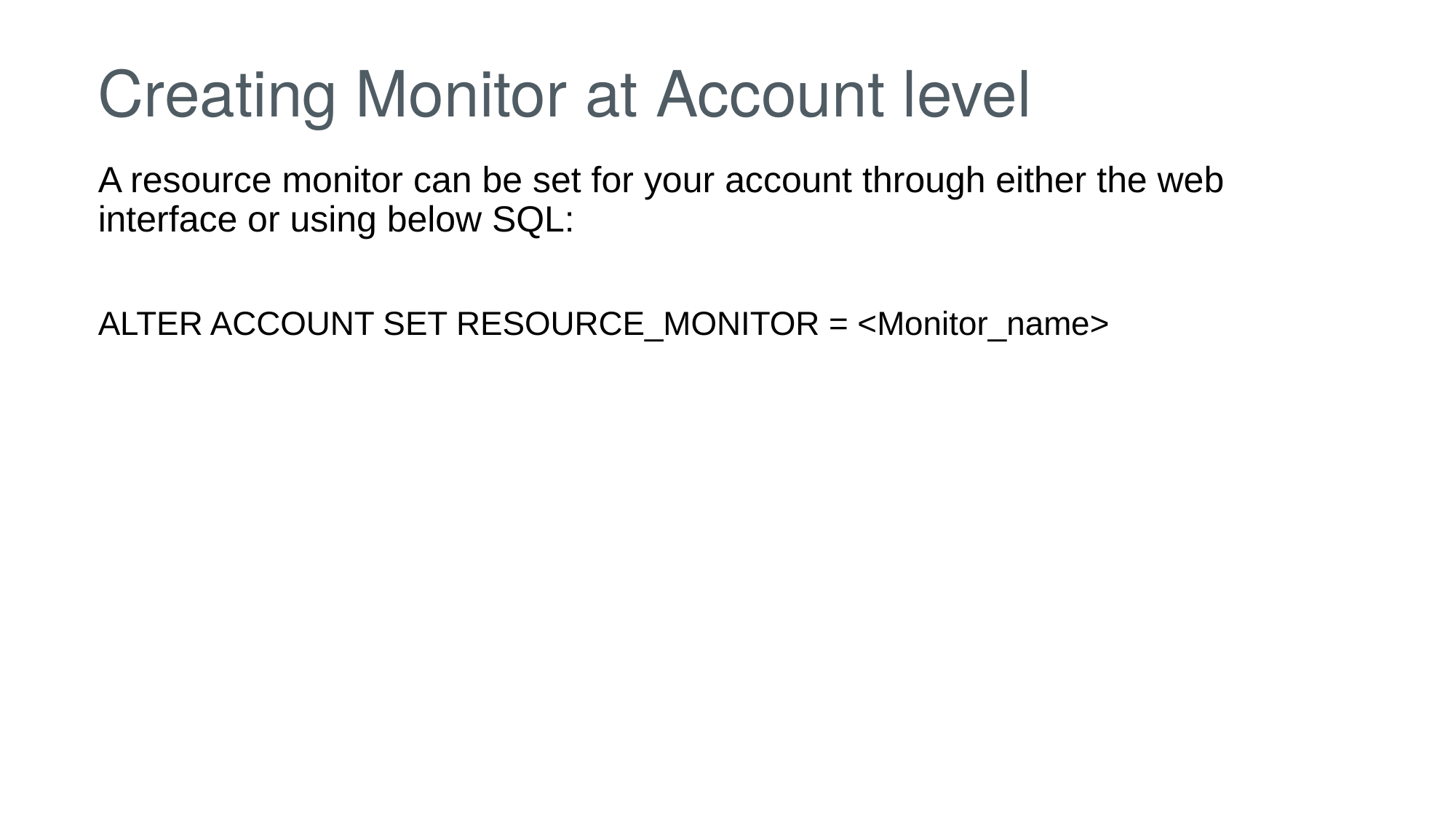

# Creating Monitor at Account level
A resource monitor can be set for your account through either the web interface or using below SQL:

ALTER ACCOUNT SET RESOURCE_MONITOR = <Monitor_name>